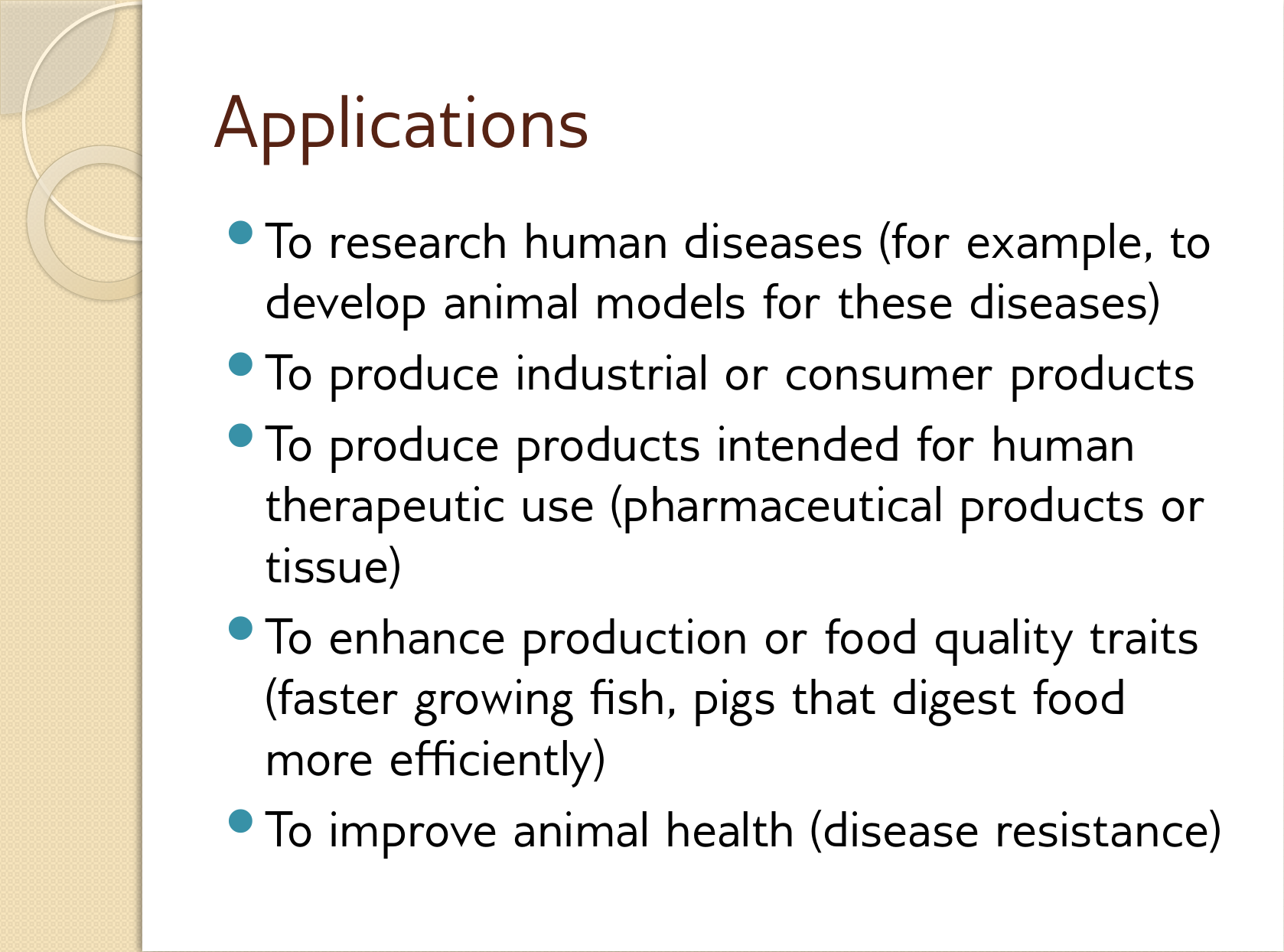

# Applications
To research human diseases (for example, to develop animal models for these diseases)
To produce industrial or consumer products
To produce products intended for human therapeutic use (pharmaceutical products or tissue)
To enhance production or food quality traits (faster growing fish, pigs that digest food more efficiently)
To improve animal health (disease resistance)